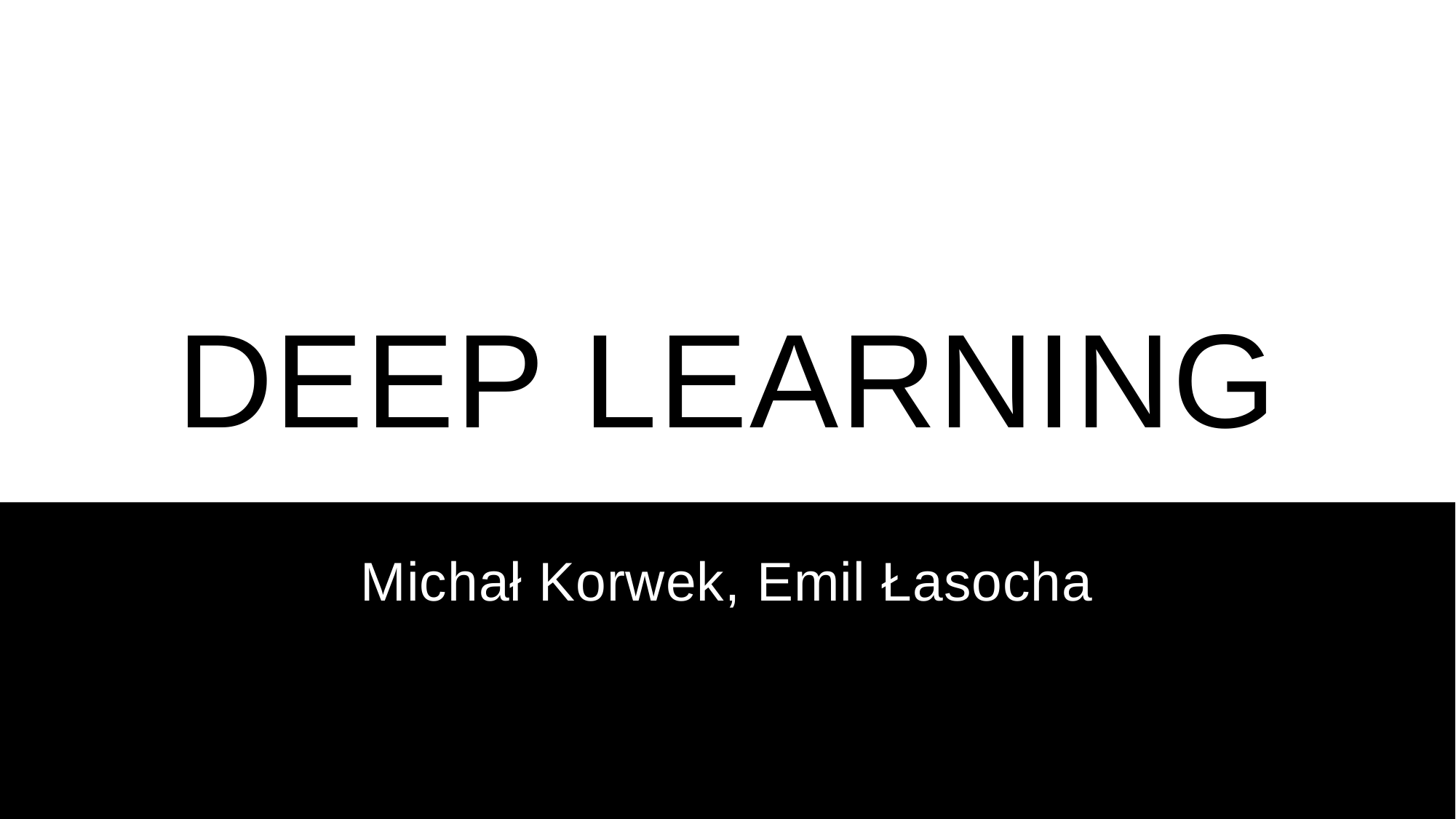

# Deep Learning
Michał Korwek, Emil Łasocha